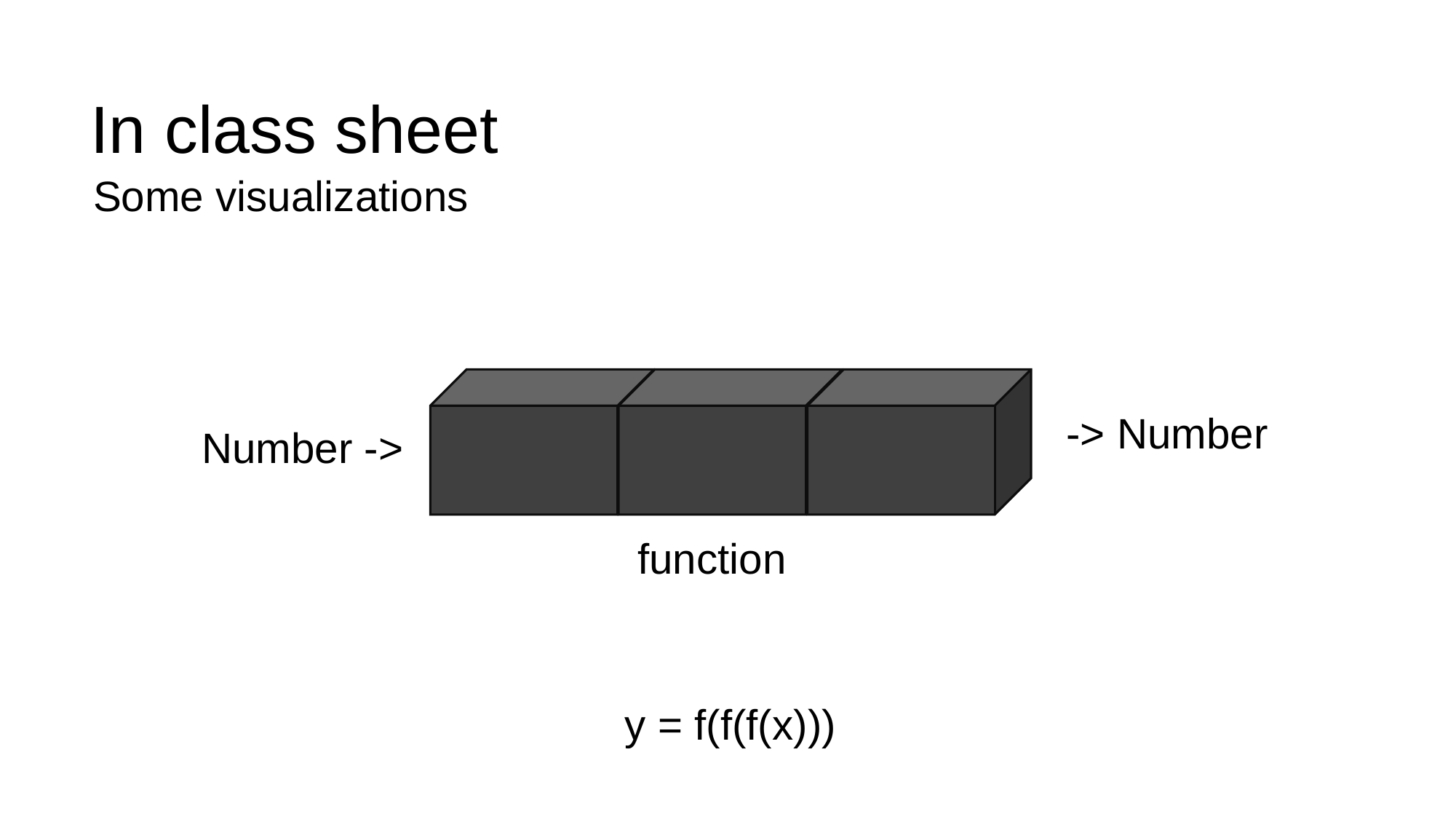

# In class sheet
Some visualizations

-> Number
Number ->
function
y = f(f(f(x)))